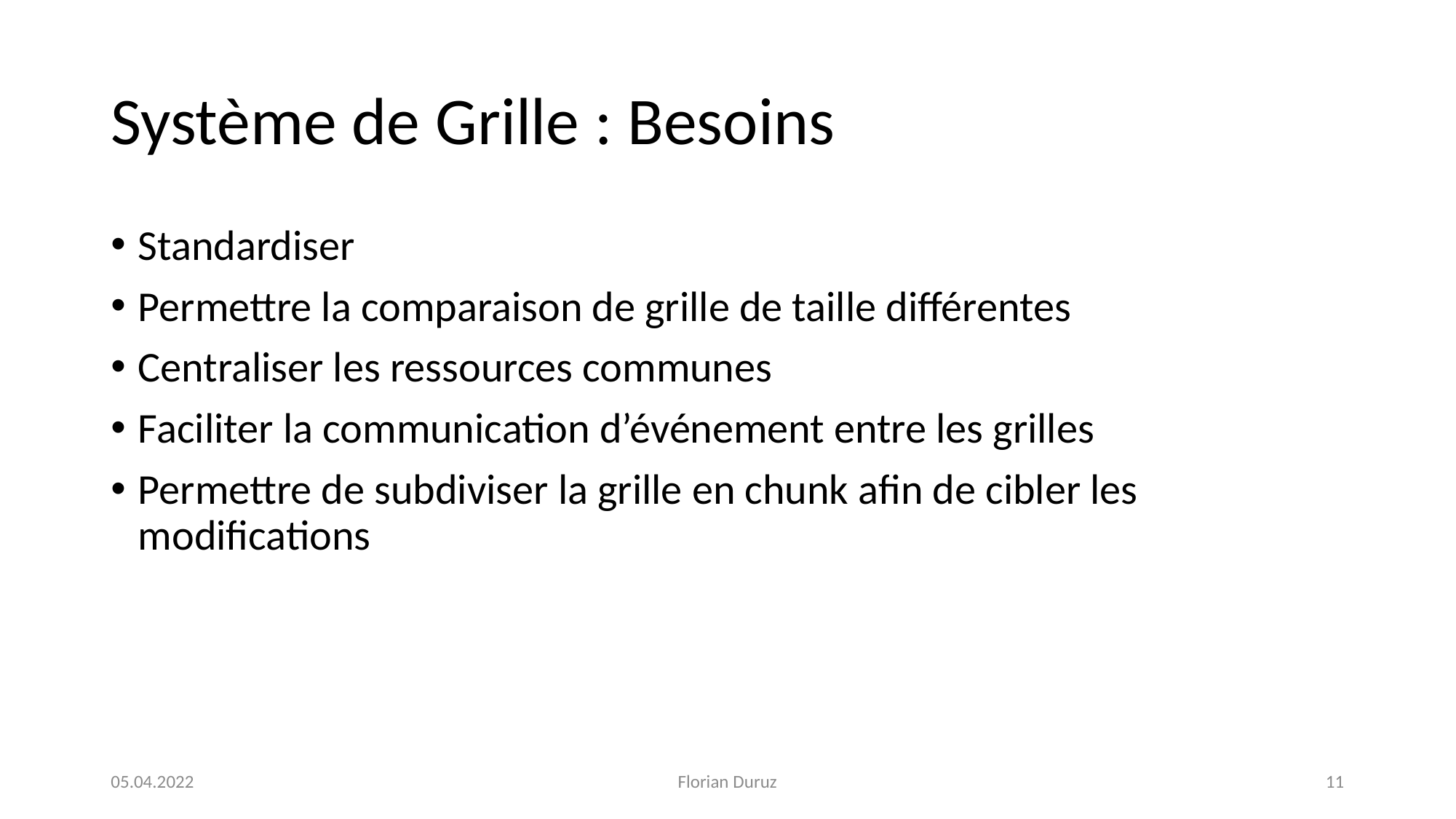

# Système de Grille : Besoins
Standardiser
Permettre la comparaison de grille de taille différentes
Centraliser les ressources communes
Faciliter la communication d’événement entre les grilles
Permettre de subdiviser la grille en chunk afin de cibler les modifications

05.04.2022
Florian Duruz
11